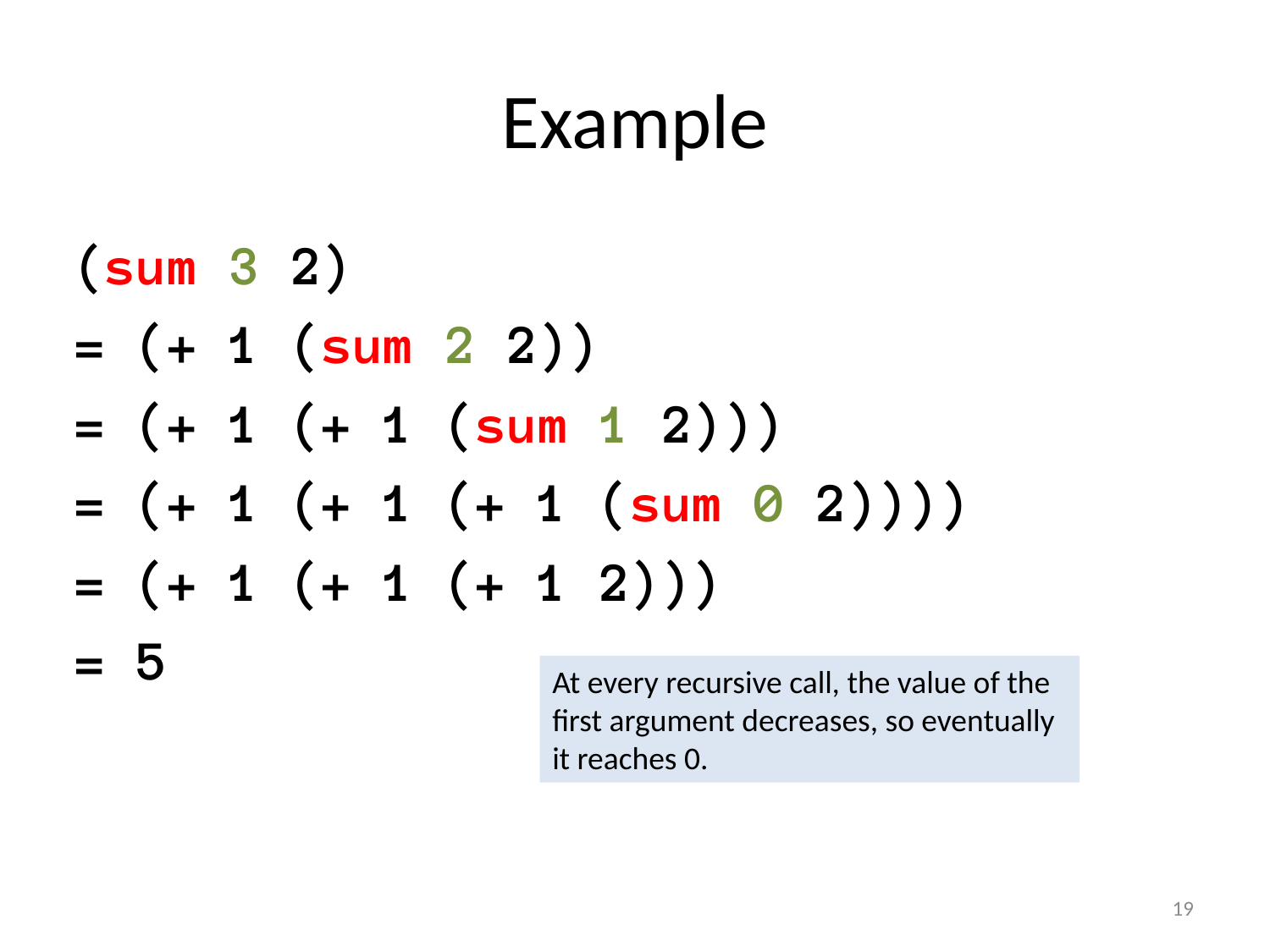

# Example
(sum 3 2)
= (+ 1 (sum 2 2))
= (+ 1 (+ 1 (sum 1 2)))
= (+ 1 (+ 1 (+ 1 (sum 0 2))))
= (+ 1 (+ 1 (+ 1 2)))
= 5
At every recursive call, the value of the first argument decreases, so eventually it reaches 0.
19